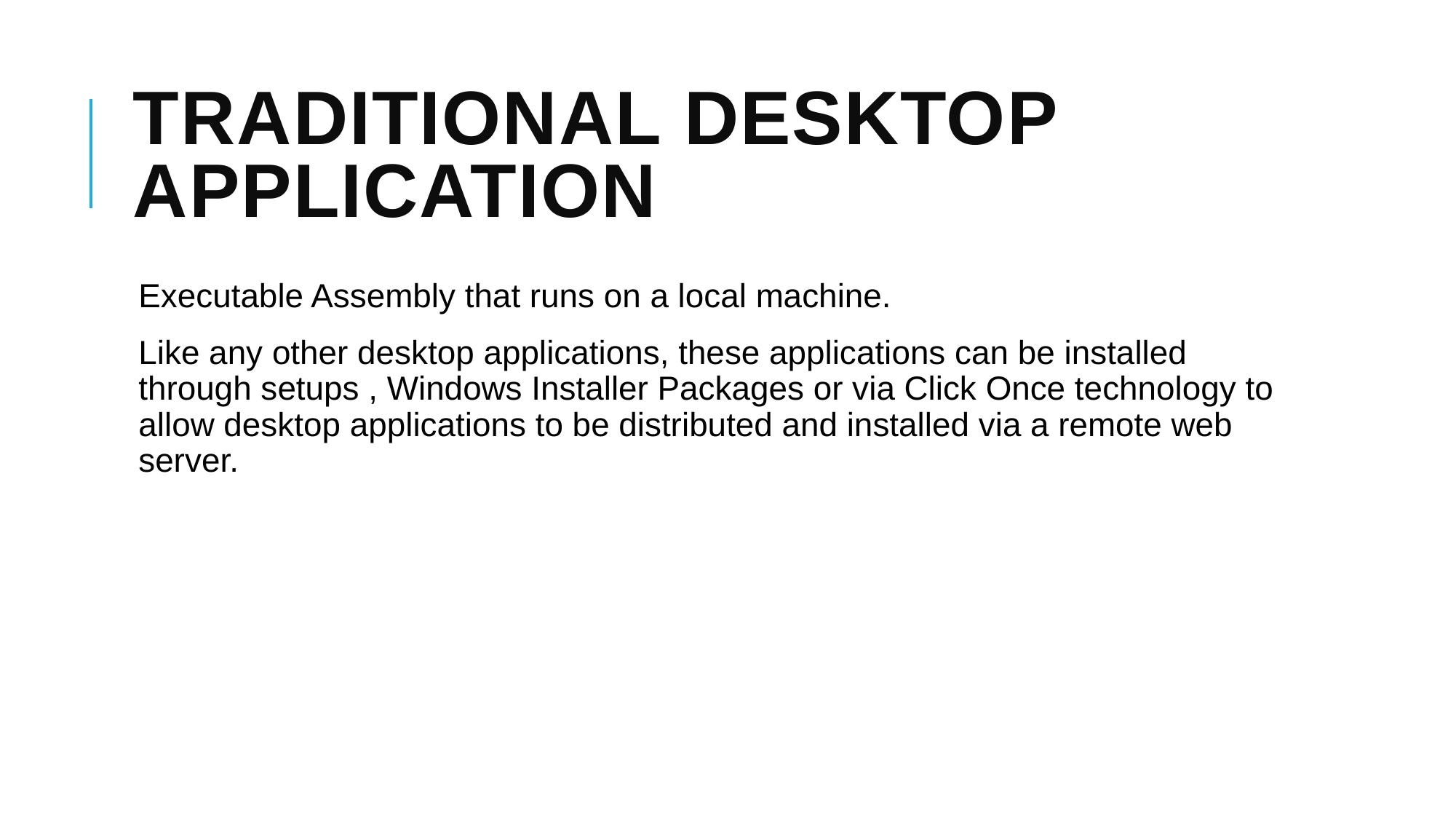

# Traditional Desktop Application
Executable Assembly that runs on a local machine.
Like any other desktop applications, these applications can be installed through setups , Windows Installer Packages or via Click Once technology to allow desktop applications to be distributed and installed via a remote web server.